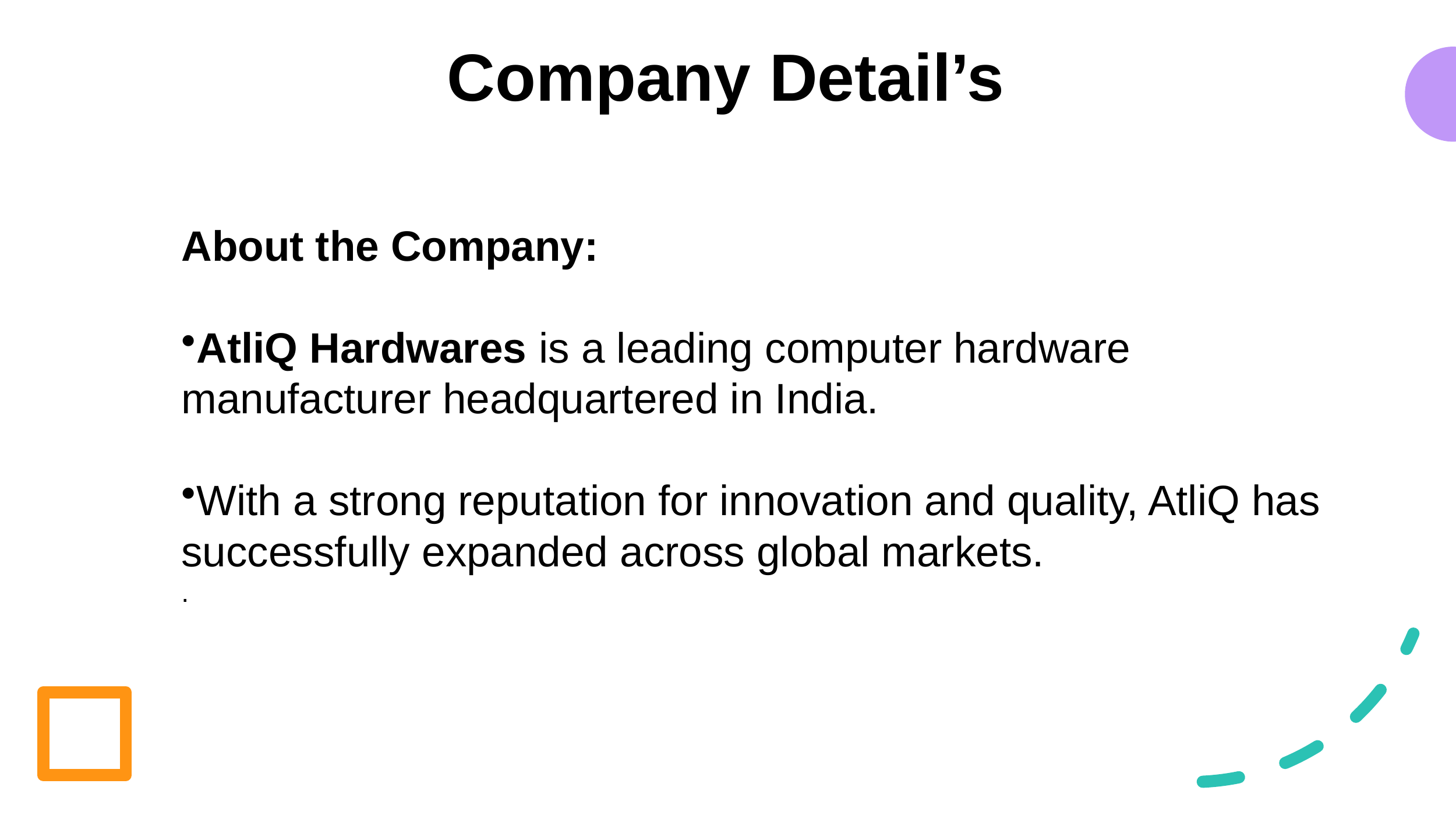

# Company Detail’s
About the Company:
AtliQ Hardwares is a leading computer hardware manufacturer headquartered in India.

With a strong reputation for innovation and quality, AtliQ has successfully expanded across global markets.
.